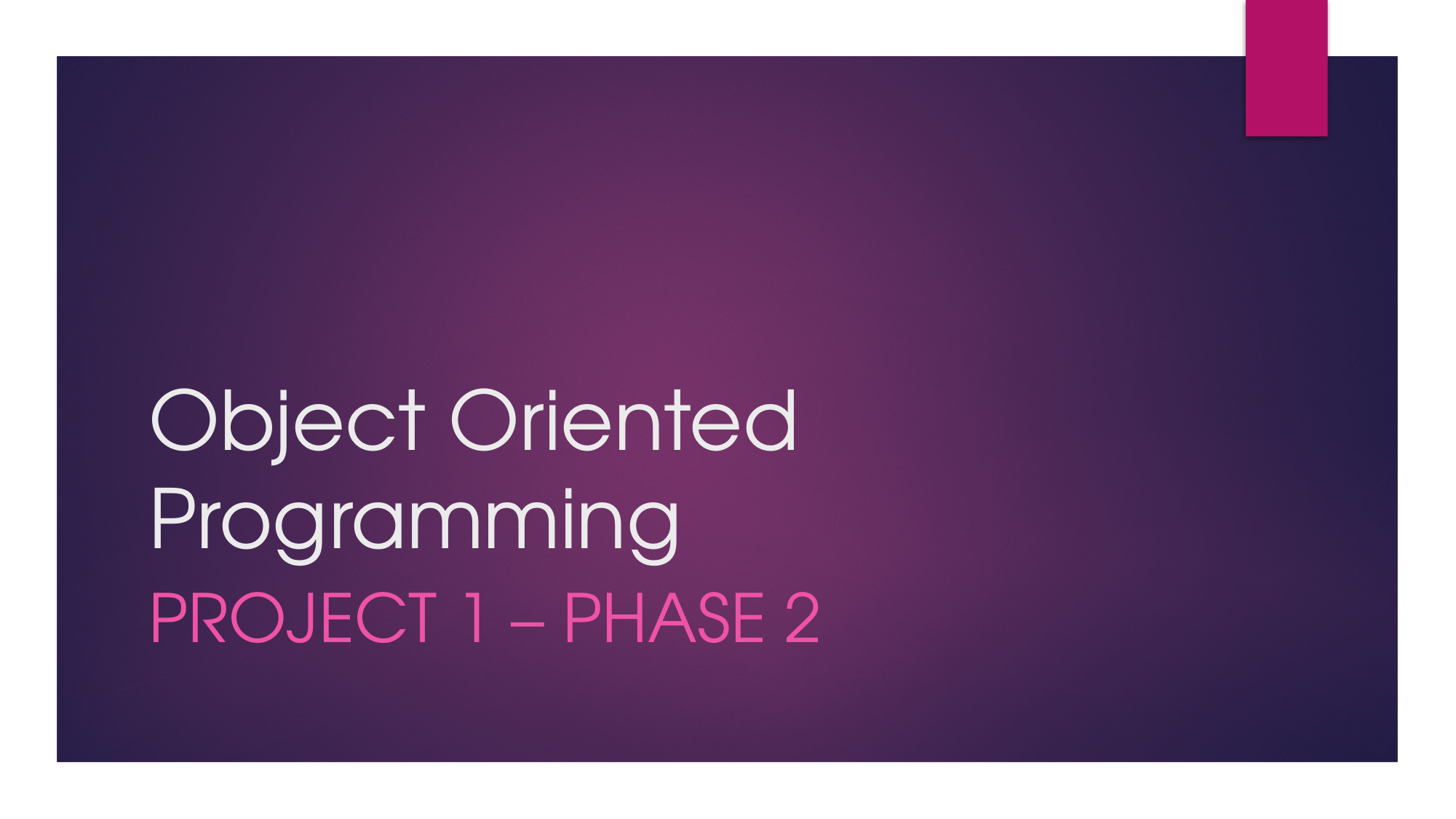

# Object Oriented Programming
Project 1 – Phase 2